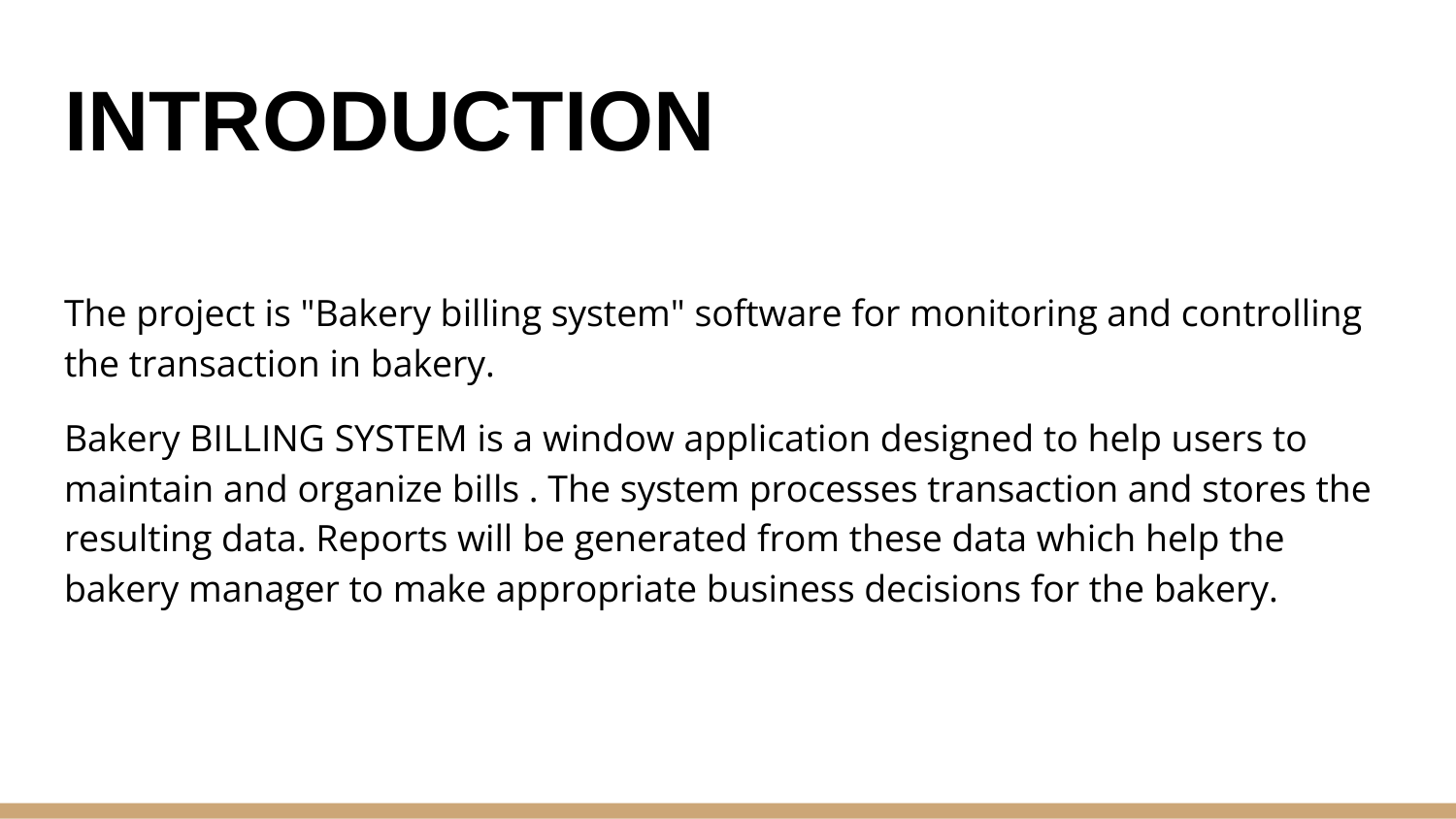

# INTRODUCTION

The project is "Bakery billing system" software for monitoring and controlling the transaction in bakery.
Bakery BILLING SYSTEM is a window application designed to help users to maintain and organize bills . The system processes transaction and stores the resulting data. Reports will be generated from these data which help the bakery manager to make appropriate business decisions for the bakery.